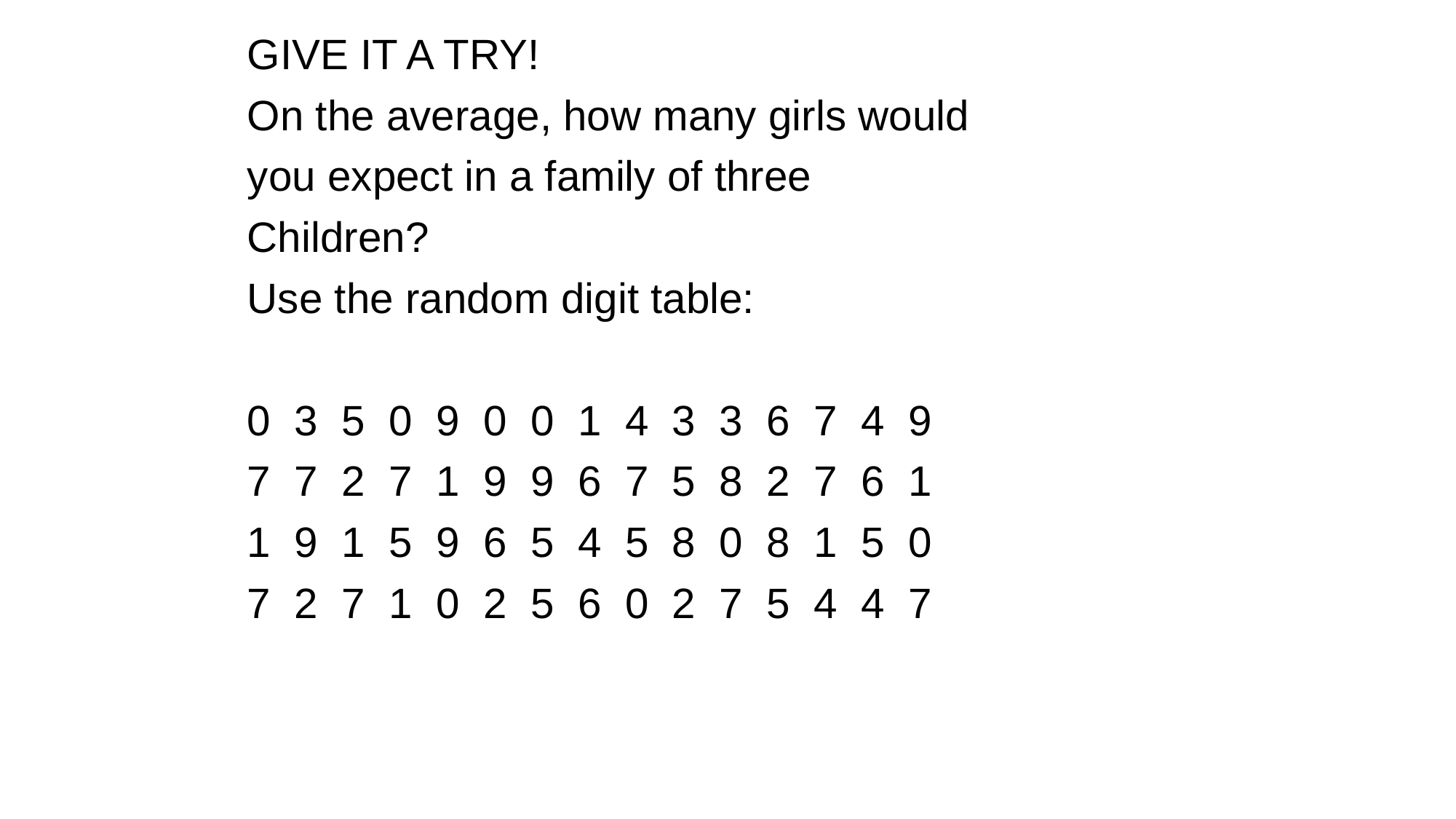

GIVE IT A TRY!
On the average, how many girls would
you expect in a family of three
Children?
Use the random digit table:

0  3  5  0  9  0  0  1  4  3  3  6  7  4  9
7  7  2  7  1  9  9  6  7  5  8  2  7  6  1
1  9  1  5  9  6  5  4  5  8  0  8  1  5  0
7  2  7  1  0  2  5  6  0  2  7  5  4  4  7